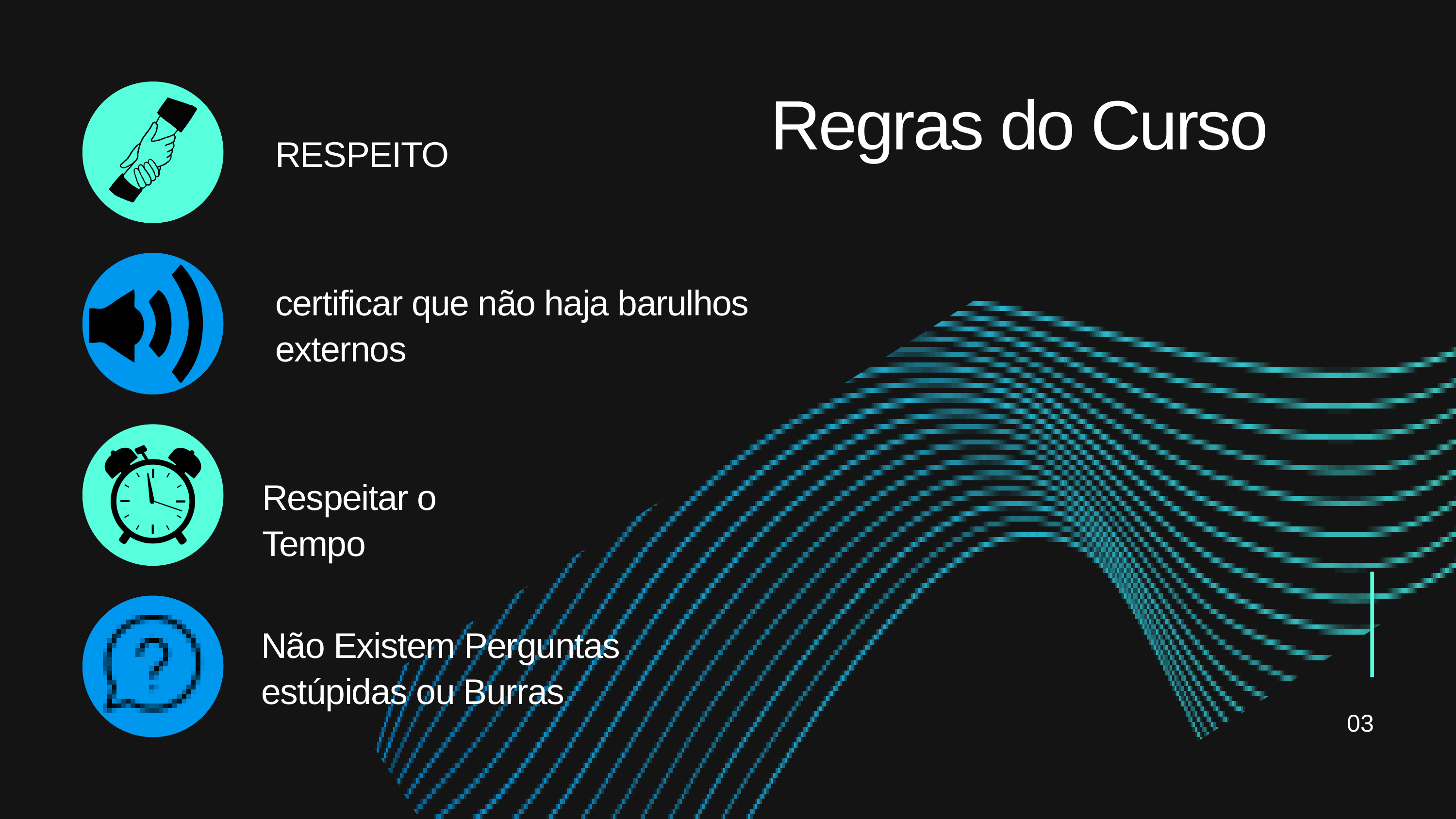

Regras do Curso

RESPEITO

certificar que não haja barulhos externos

Respeitar o Tempo

03

Não Existem Perguntas estúpidas ou Burras